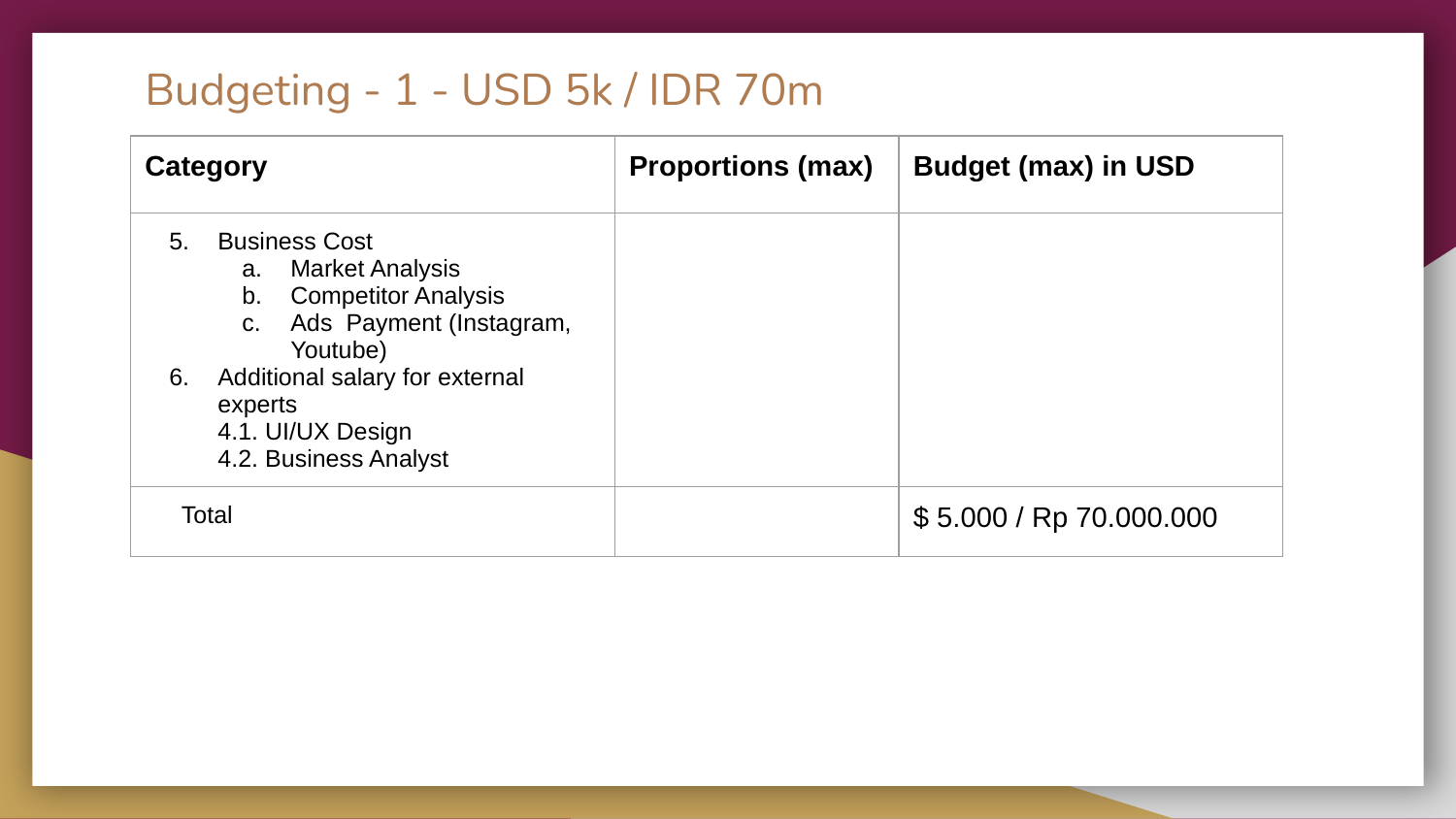

# Budgeting - 1 - USD 5k / IDR 70m
| Category | Proportions (max) | Budget (max) in USD |
| --- | --- | --- |
| Business Cost Market Analysis Competitor Analysis Ads Payment (Instagram, Youtube) Additional salary for external experts 4.1. UI/UX Design 4.2. Business Analyst |  |  |
| Total |  | $ 5.000 / Rp 70.000.000 |